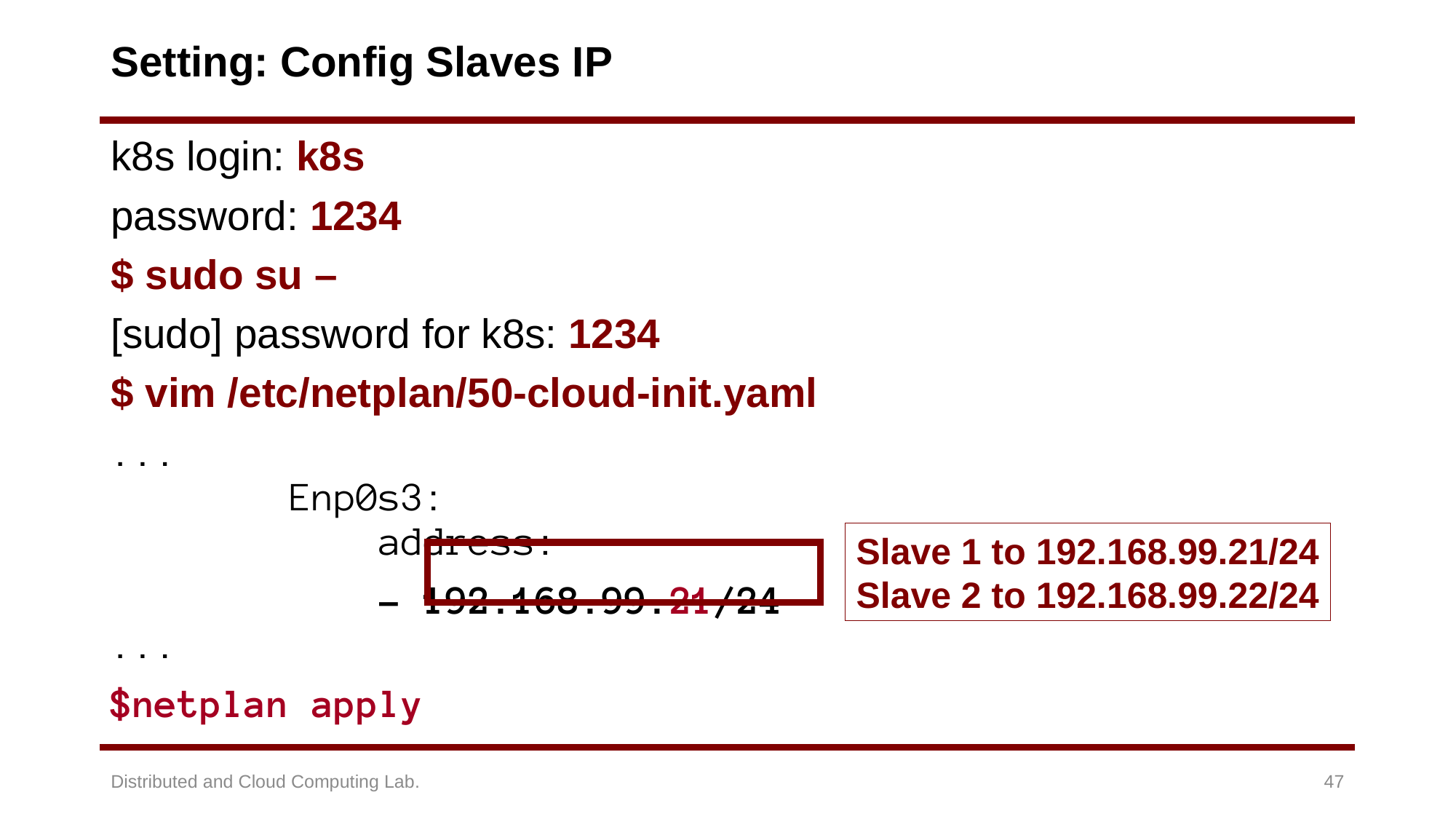

# Setting: Config Slaves IP
k8s login: k8s
password: 1234
$ sudo su –
[sudo] password for k8s: 1234
$ vim /etc/netplan/50-cloud-init.yaml
...
        Enp0s3:
            address:
            - 192.168.99.21/24
...
$netplan apply
Slave 1 to 192.168.99.21/24
Slave 2 to 192.168.99.22/24

Distributed and Cloud Computing Lab.
47